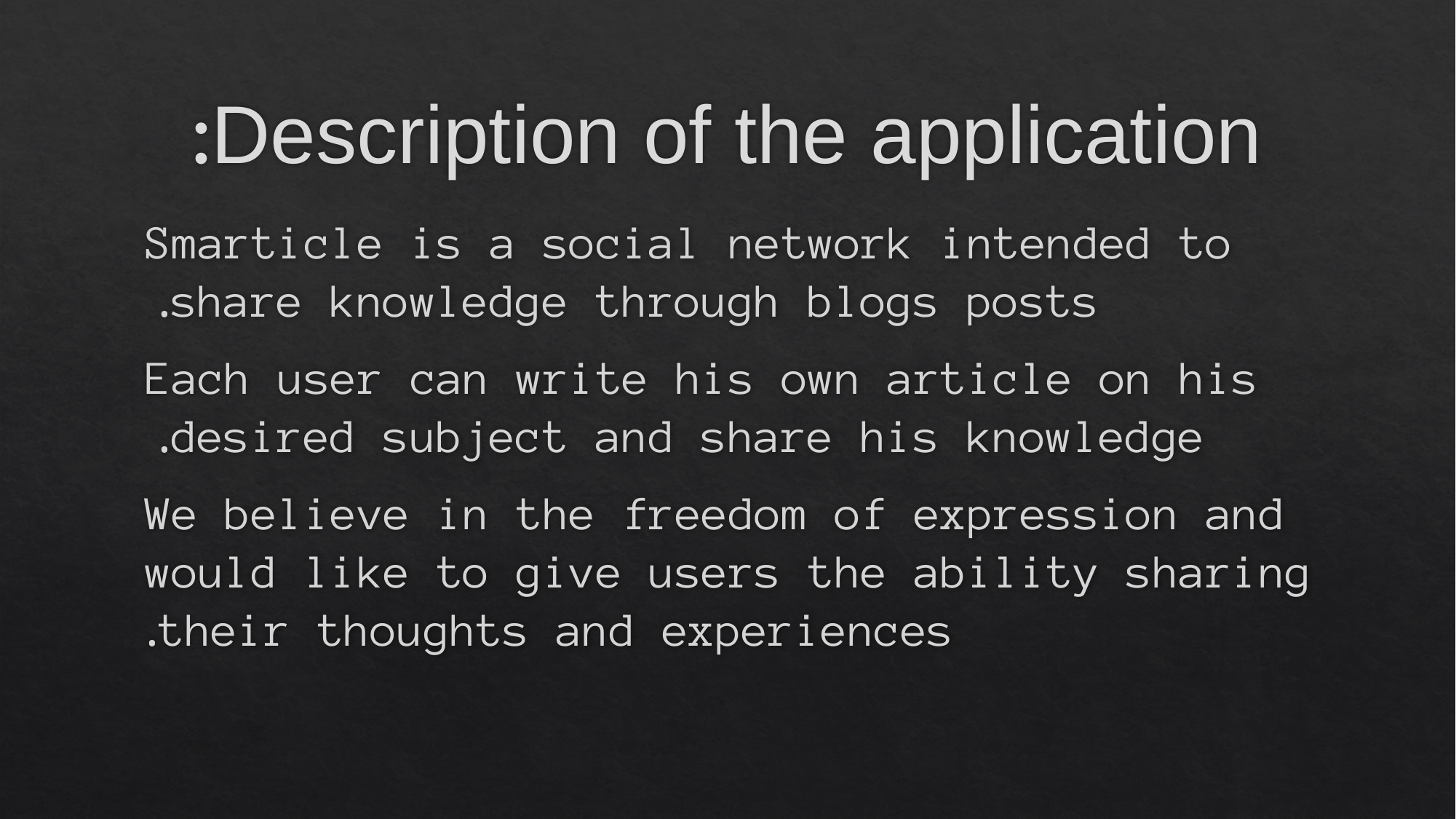

# Description of the application:
Smarticle is a social network intended to share knowledge through blogs posts.
Each user can write his own article on his desired subject and share his knowledge.
We believe in the freedom of expression and would like to give users the ability sharing their thoughts and experiences.